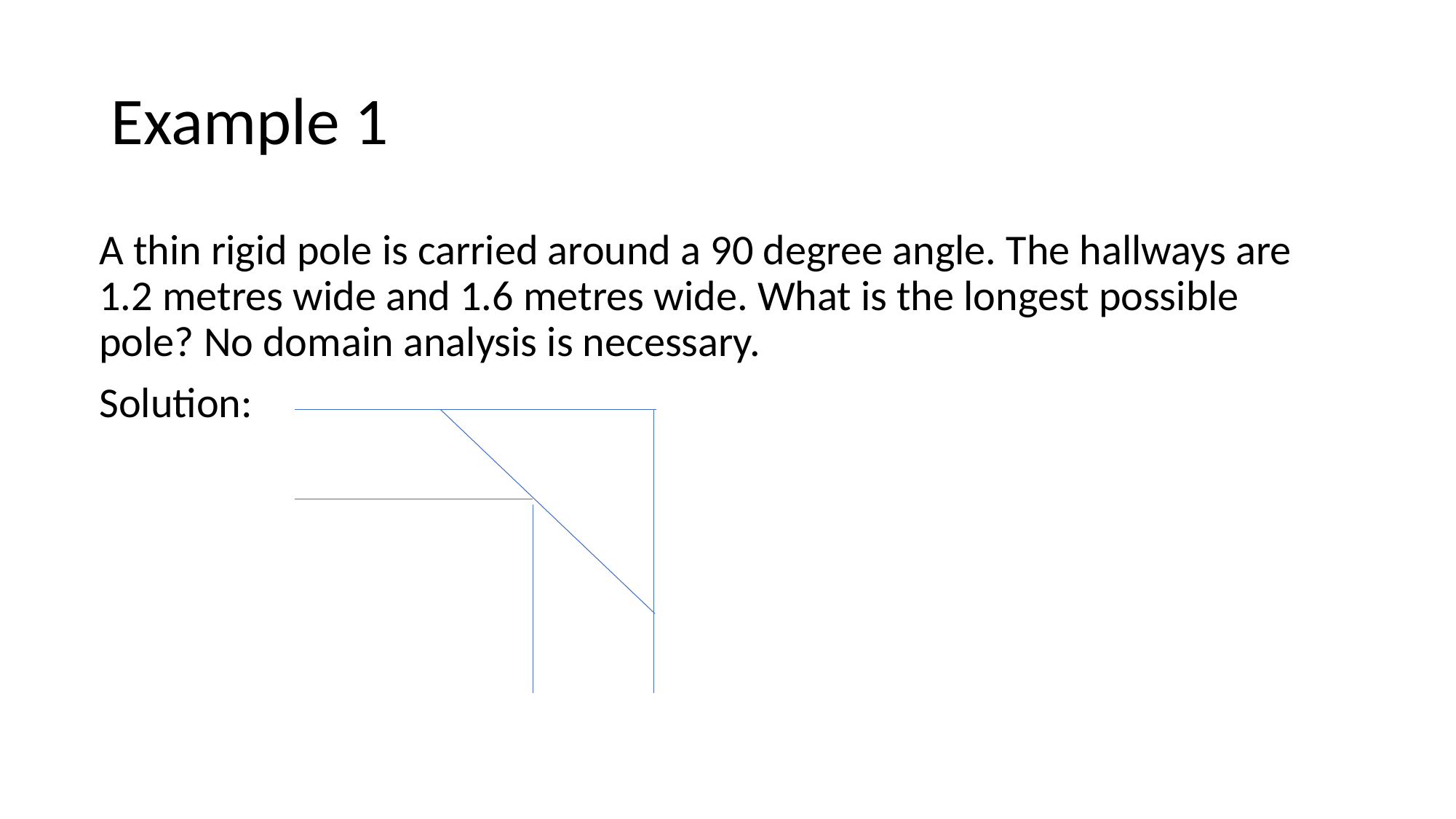

# Example 1
A thin rigid pole is carried around a 90 degree angle. The hallways are 1.2 metres wide and 1.6 metres wide. What is the longest possible pole? No domain analysis is necessary.
Solution: